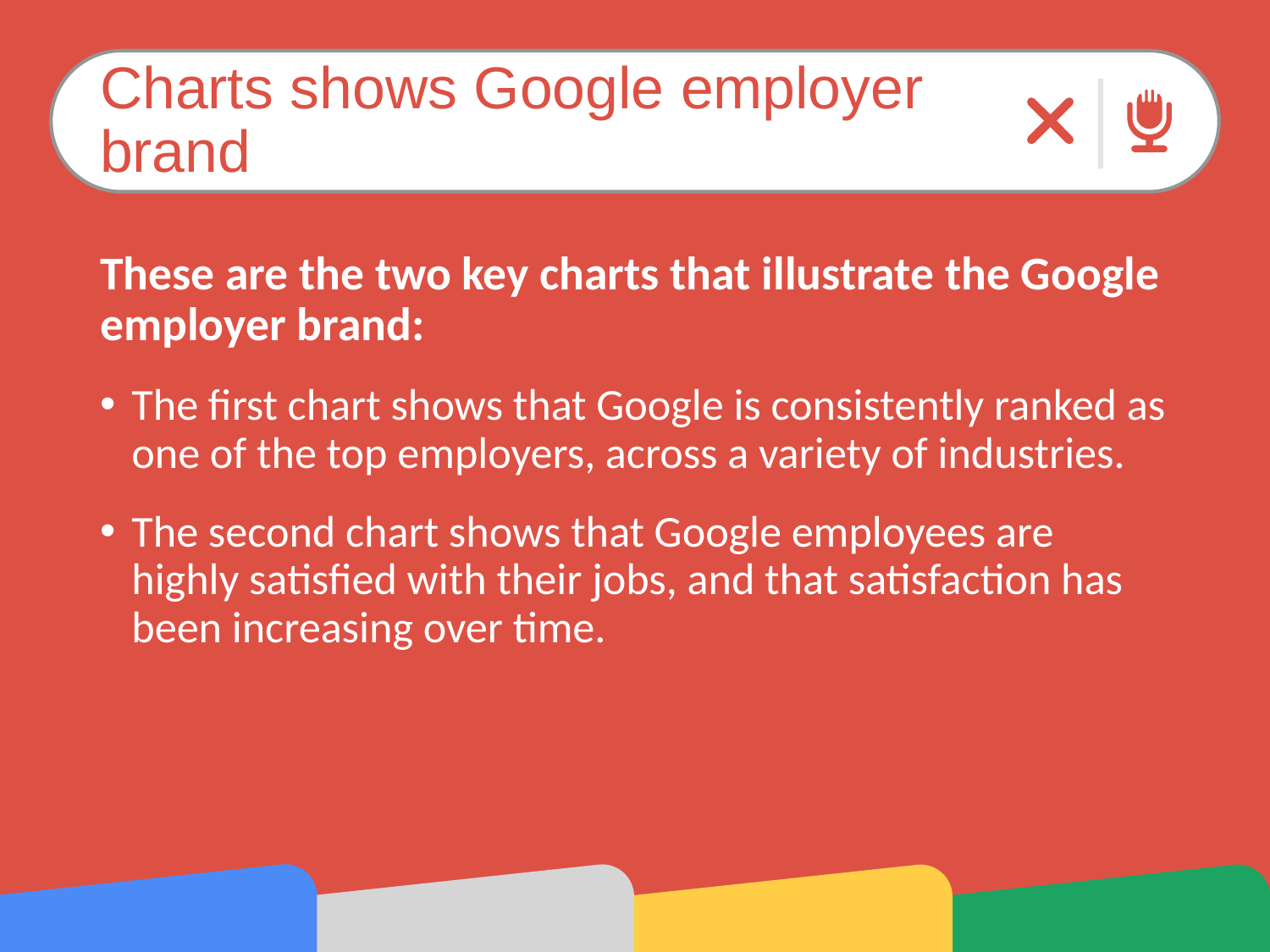

# Charts shows Google employer brand
These are the two key charts that illustrate the Google employer brand:
The first chart shows that Google is consistently ranked as one of the top employers, across a variety of industries.
The second chart shows that Google employees are highly satisfied with their jobs, and that satisfaction has been increasing over time.